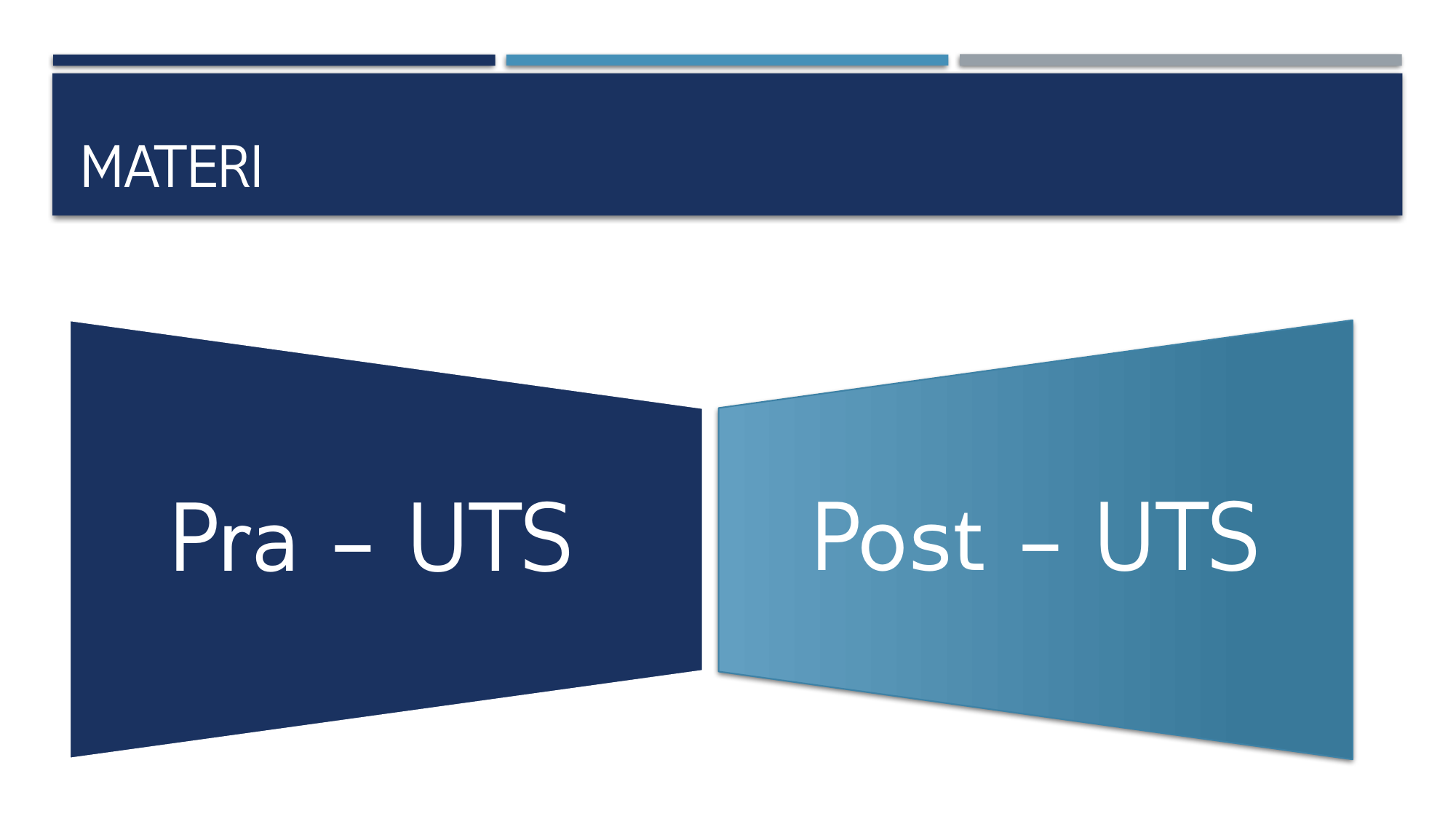

# MATERI

Pra – UTS
Post – UTS